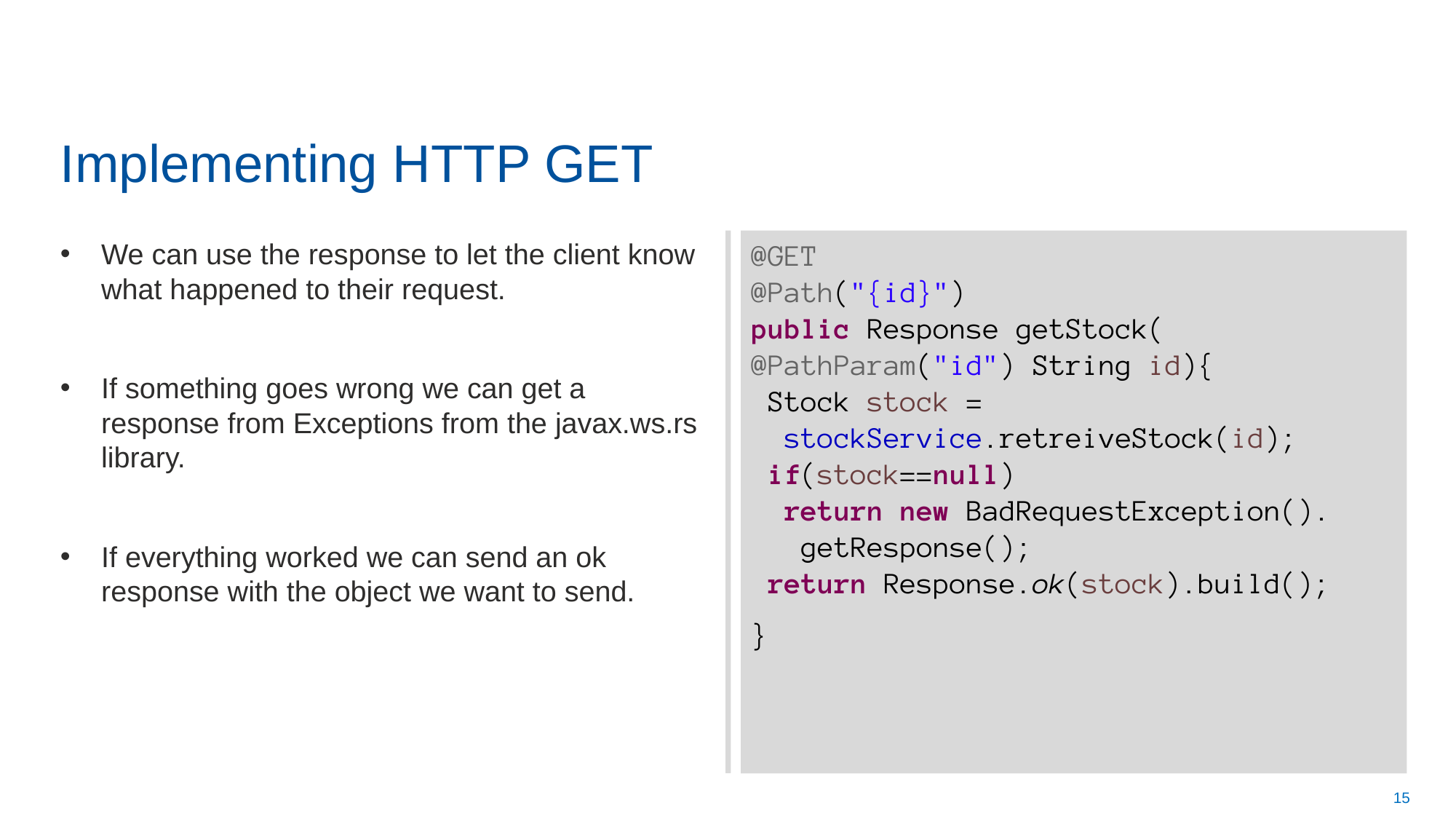

# Implementing HTTP GET
We can use the response to let the client know what happened to their request.

If something goes wrong we can get a response from Exceptions from the javax.ws.rs library.

If everything worked we can send an ok response with the object we want to send.
@GET
@Path("{id}")
public Response getStock(
@PathParam("id") String id){
 Stock stock =
  stockService.retreiveStock(id);
 if(stock==null)
  return new BadRequestException().
   getResponse();
 return Response.ok(stock).build();
}